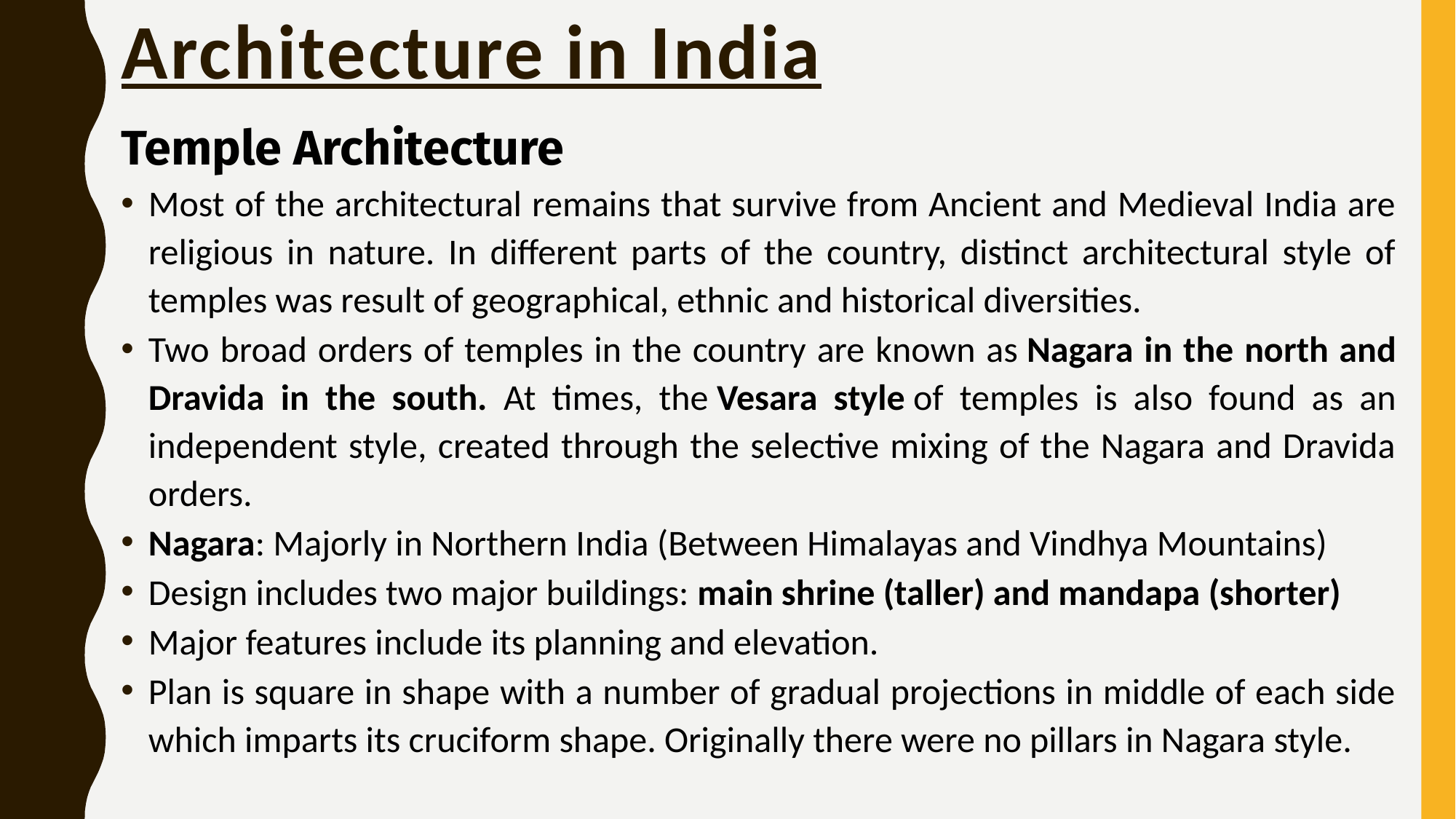

Architecture in India
Temple Architecture
Most of the architectural remains that survive from Ancient and Medieval India are religious in nature. In different parts of the country, distinct architectural style of temples was result of geographical, ethnic and historical diversities.
Two broad orders of temples in the country are known as Nagara in the north and Dravida in the south. At times, the Vesara style of temples is also found as an independent style, created through the selective mixing of the Nagara and Dravida orders.
Nagara: Majorly in Northern India (Between Himalayas and Vindhya Mountains)
Design includes two major buildings: main shrine (taller) and mandapa (shorter)
Major features include its planning and elevation.
Plan is square in shape with a number of gradual projections in middle of each side which imparts its cruciform shape. Originally there were no pillars in Nagara style.